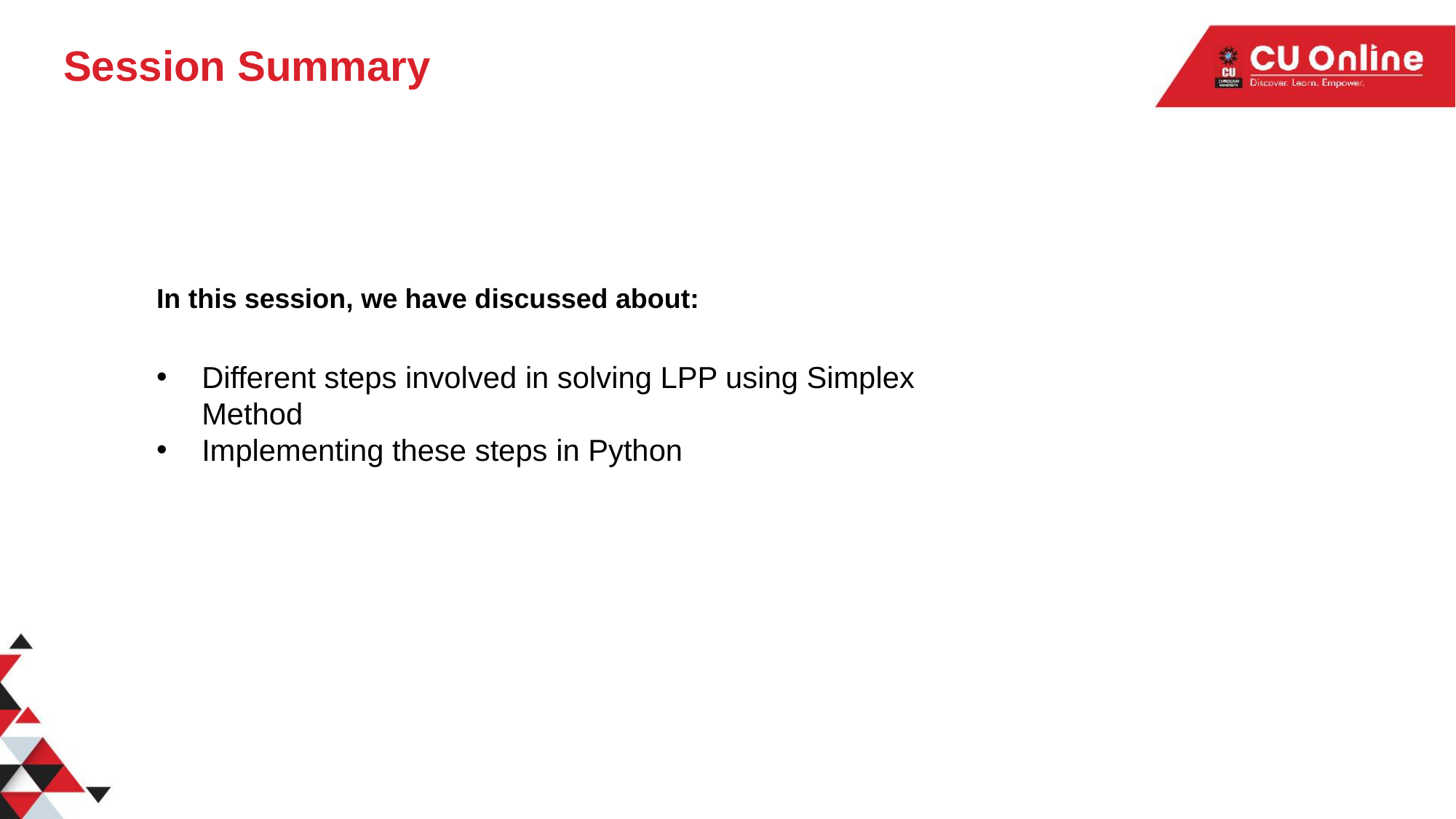

# Session Summary
In this session, we have discussed about:
Different steps involved in solving LPP using Simplex Method
Implementing these steps in Python